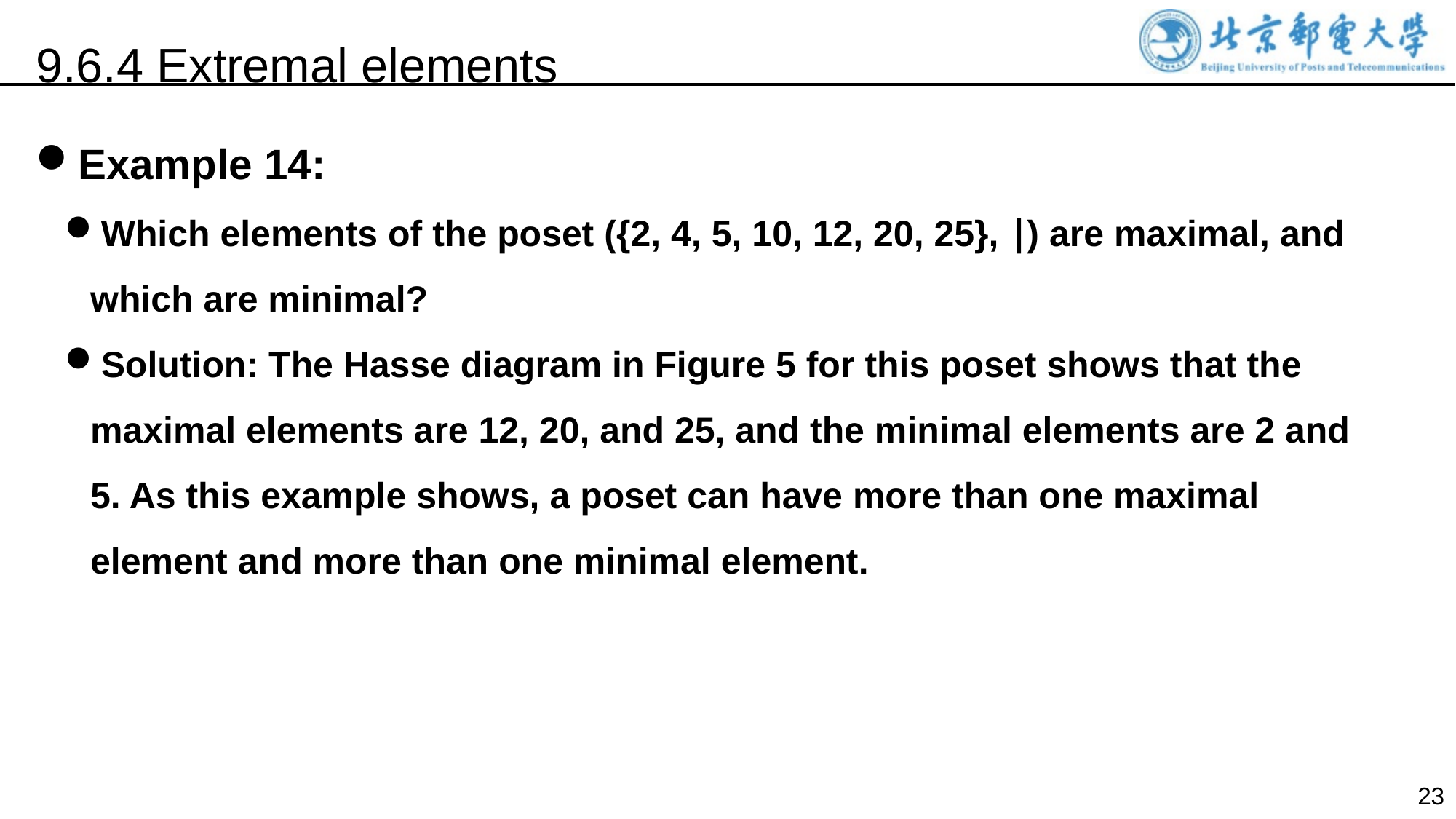

9.6.4 Extremal elements

Example 14:
Which elements of the poset ({2, 4, 5, 10, 12, 20, 25}, ∣) are maximal, and which are minimal?
Solution: The Hasse diagram in Figure 5 for this poset shows that the maximal elements are 12, 20, and 25, and the minimal elements are 2 and 5. As this example shows, a poset can have more than one maximal element and more than one minimal element.